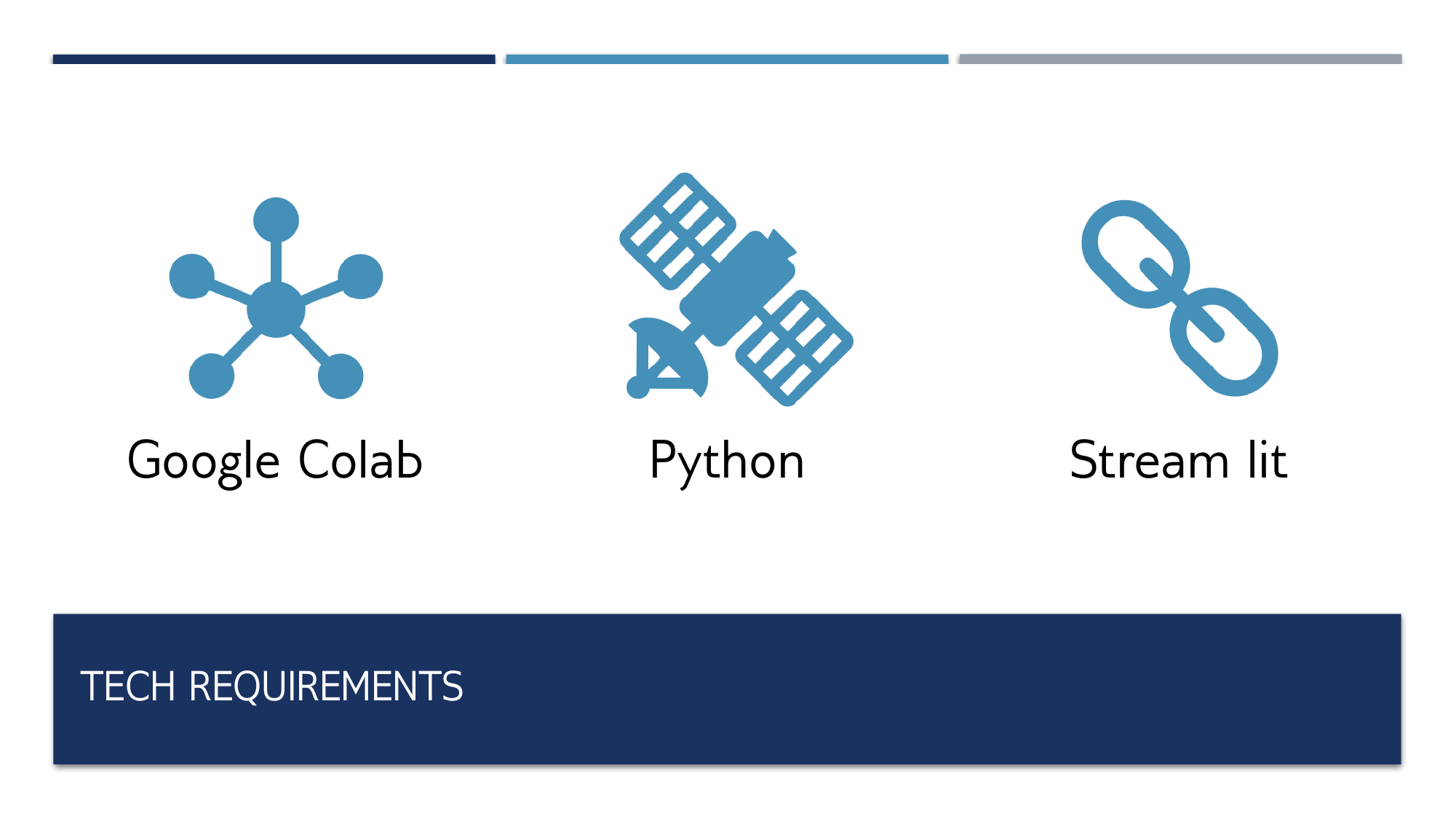

Google Colab
Python
Stream lit

# Tech Requirements